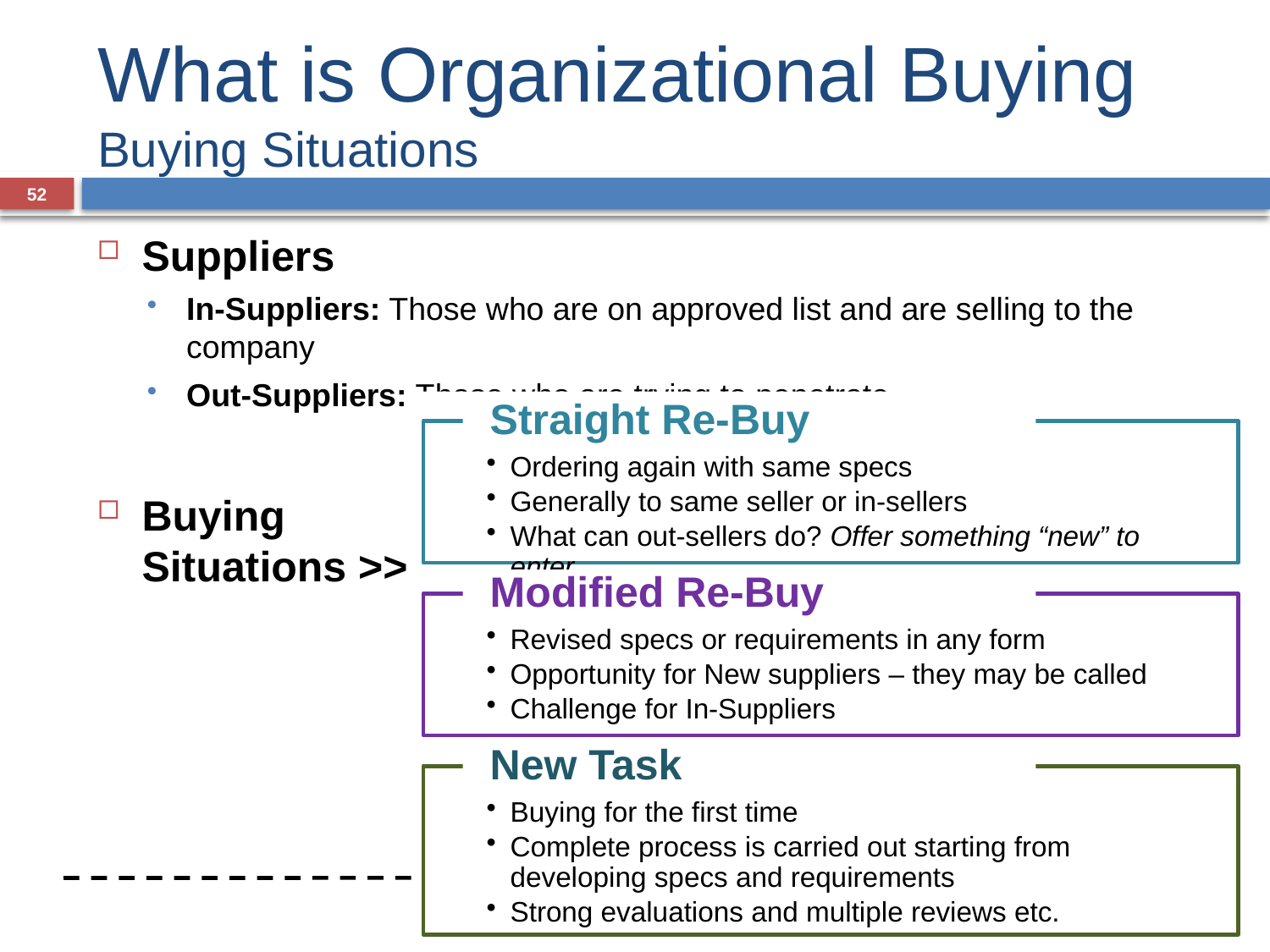

# What is Organizational Buying Buying Situations
52
Suppliers
In-Suppliers: Those who are on approved list and are selling to the company
Out-Suppliers: Those who are trying to penetrate

Buying
Situations >>
Ordering again with same specs
Generally to same seller or in-sellers
What can out-sellers do? Offer something “new” to enter
Straight Re-Buy
Revised specs or requirements in any form
Opportunity for New suppliers – they may be called
Challenge for In-Suppliers
Modified Re-Buy
Buying for the first time
Complete process is carried out starting from developing specs and requirements
Strong evaluations and multiple reviews etc.
New Task